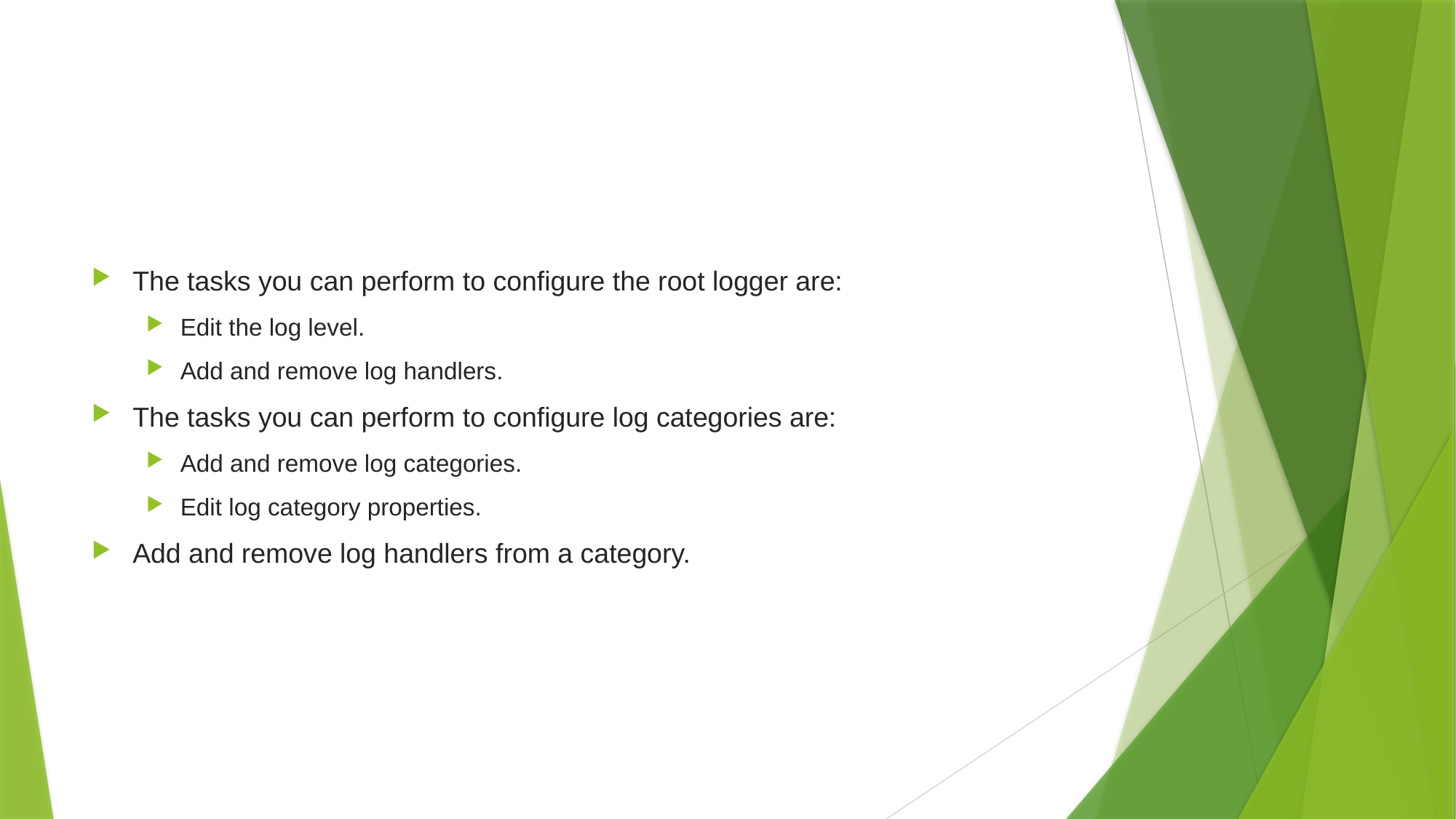

#
The tasks you can perform to configure the root logger are:
Edit the log level.
Add and remove log handlers.
The tasks you can perform to configure log categories are:
Add and remove log categories.
Edit log category properties.
Add and remove log handlers from a category.